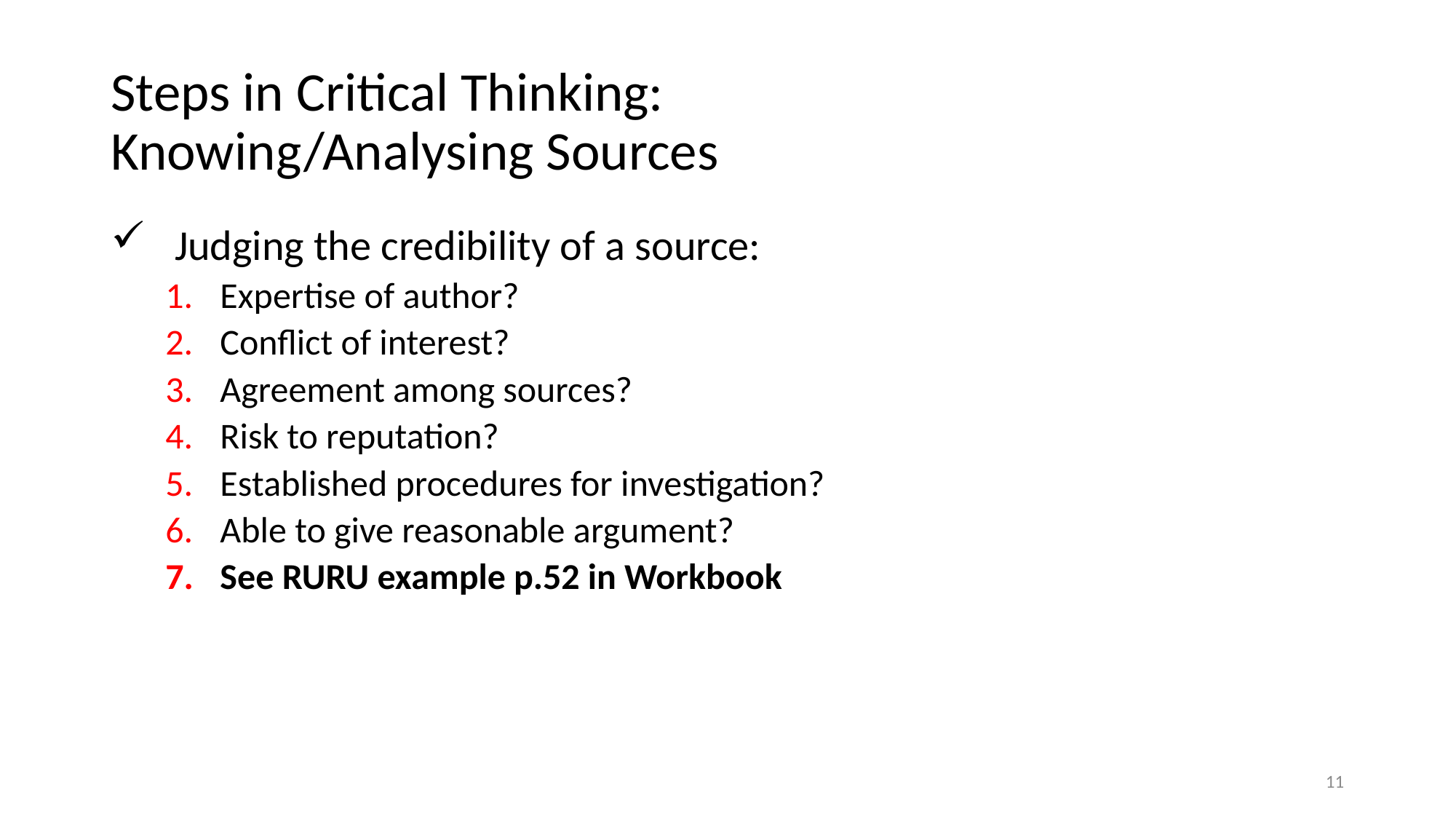

# Steps in Critical Thinking: Knowing/Analysing Sources
Judging the credibility of a source:
Expertise of author?
Conflict of interest?
Agreement among sources?
Risk to reputation?
Established procedures for investigation?
Able to give reasonable argument?
See RURU example p.52 in Workbook

11